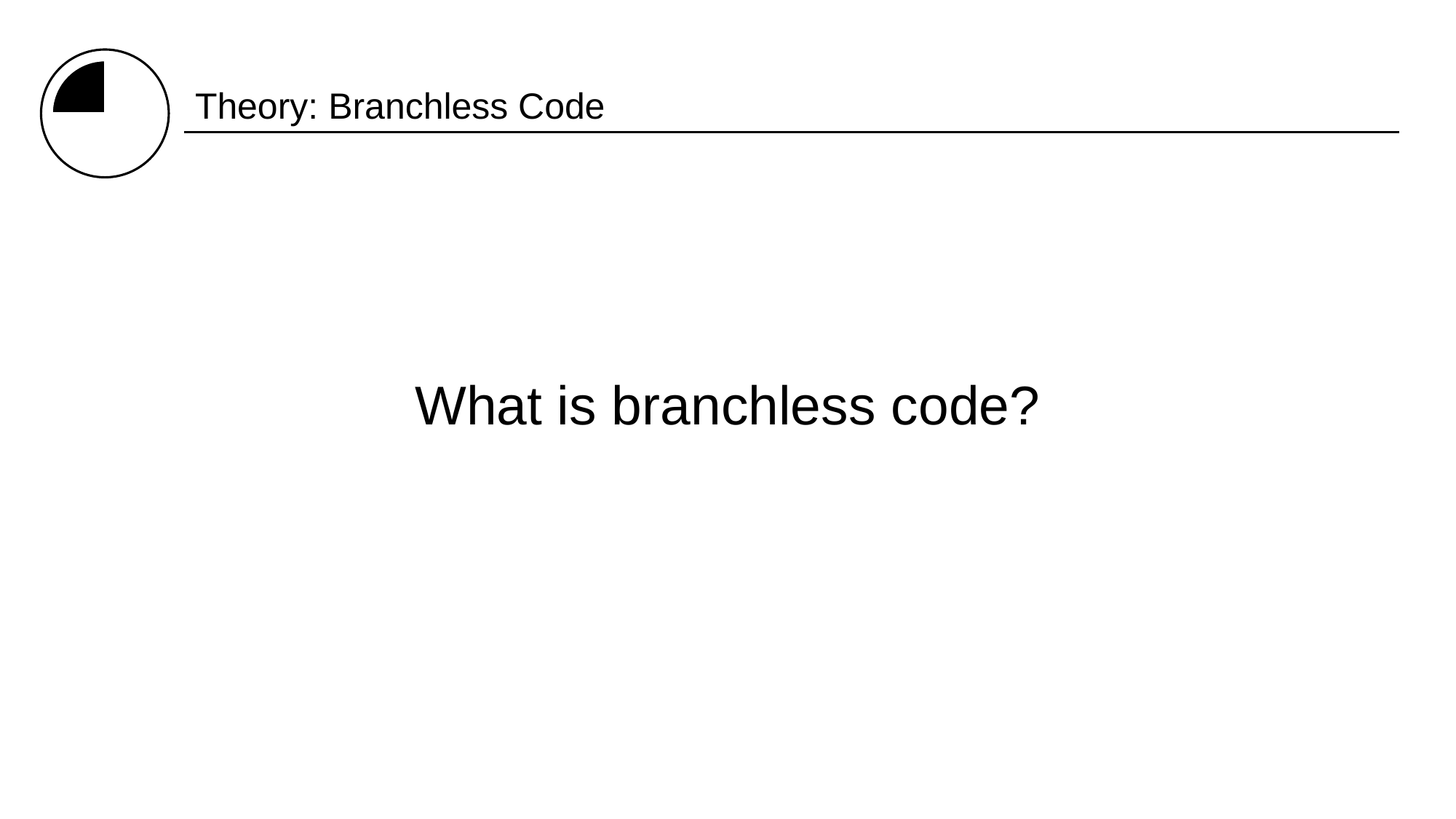

Theory: Branchless Code
What is branchless code?